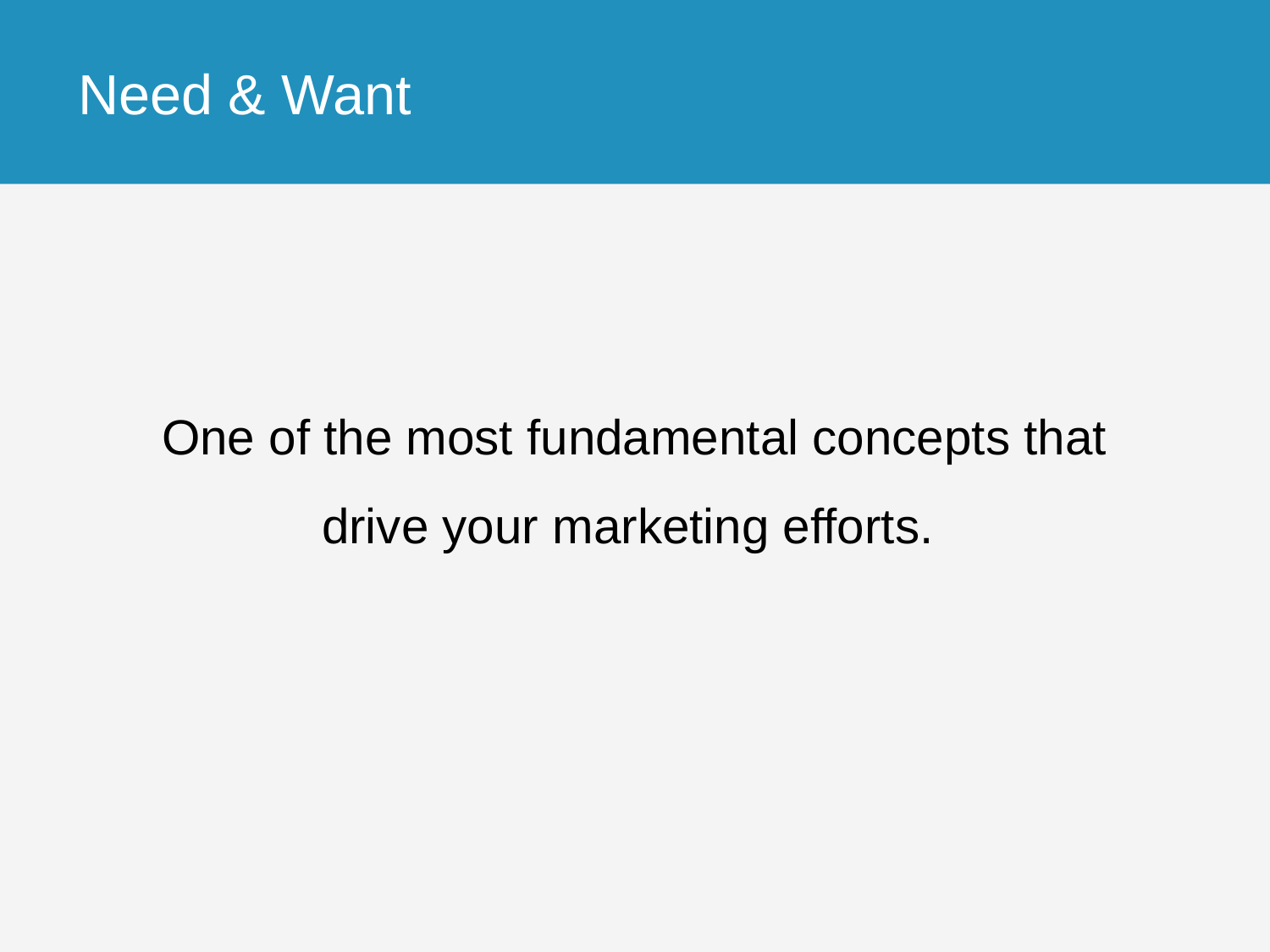

# Need & Want
One of the most fundamental concepts that drive your marketing efforts.